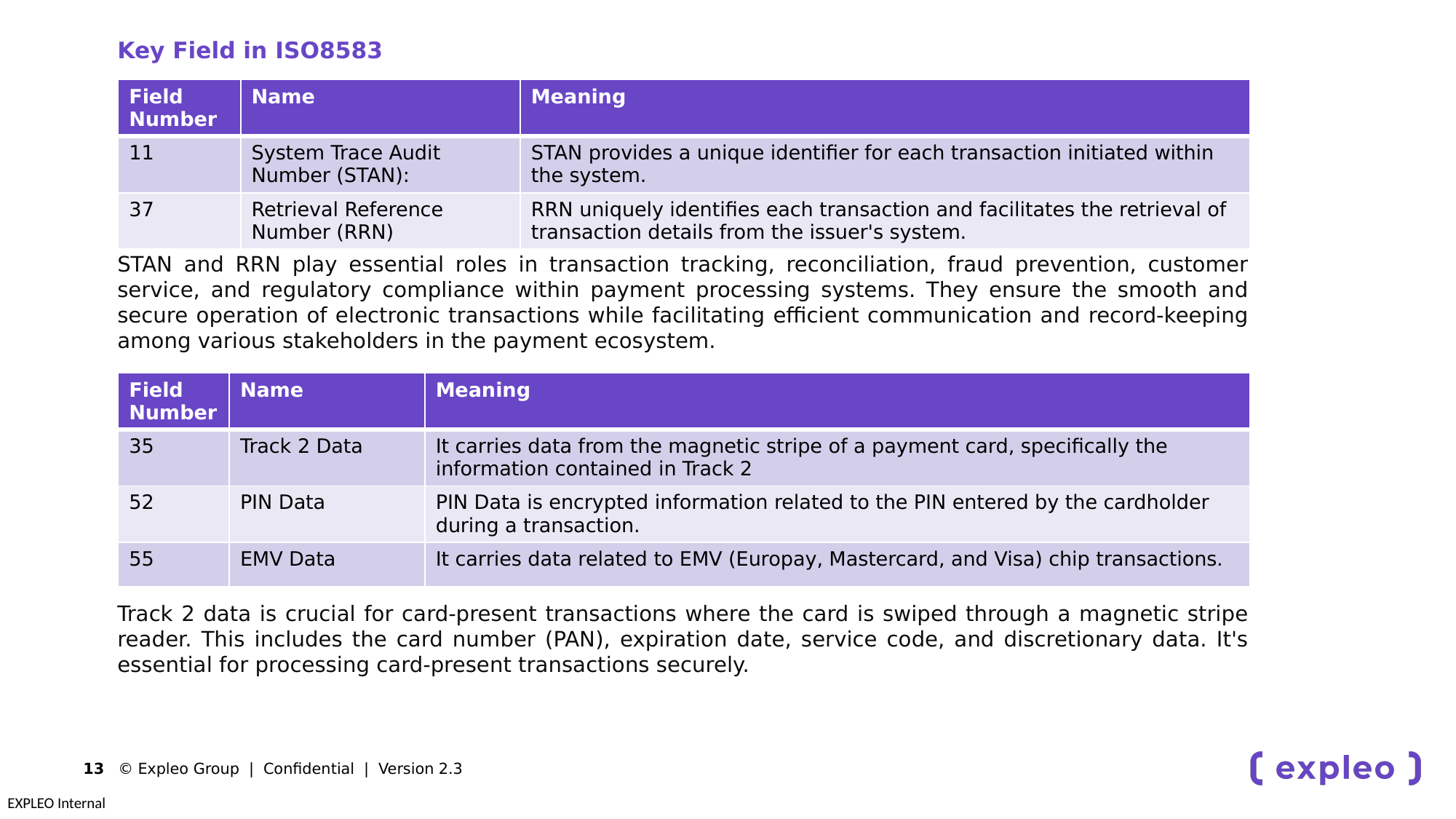

Key Field in ISO8583

STAN and RRN play essential roles in transaction tracking, reconciliation, fraud prevention, customer service, and regulatory compliance within payment processing systems. They ensure the smooth and secure operation of electronic transactions while facilitating efficient communication and record-keeping among various stakeholders in the payment ecosystem.

Track 2 data is crucial for card-present transactions where the card is swiped through a magnetic stripe reader. This includes the card number (PAN), expiration date, service code, and discretionary data. It's essential for processing card-present transactions securely.

| Field Number | Name | Meaning |
| --- | --- | --- |
| 11 | System Trace Audit Number (STAN): | STAN provides a unique identifier for each transaction initiated within the system. |
| 37 | Retrieval Reference Number (RRN) | RRN uniquely identifies each transaction and facilitates the retrieval of transaction details from the issuer's system. |
| Field Number | Name | Meaning |
| --- | --- | --- |
| 35 | Track 2 Data | It carries data from the magnetic stripe of a payment card, specifically the information contained in Track 2 |
| 52 | PIN Data | PIN Data is encrypted information related to the PIN entered by the cardholder during a transaction. |
| 55 | EMV Data | It carries data related to EMV (Europay, Mastercard, and Visa) chip transactions. |
© Expleo Group  |  Confidential  |  Version 2.3
13